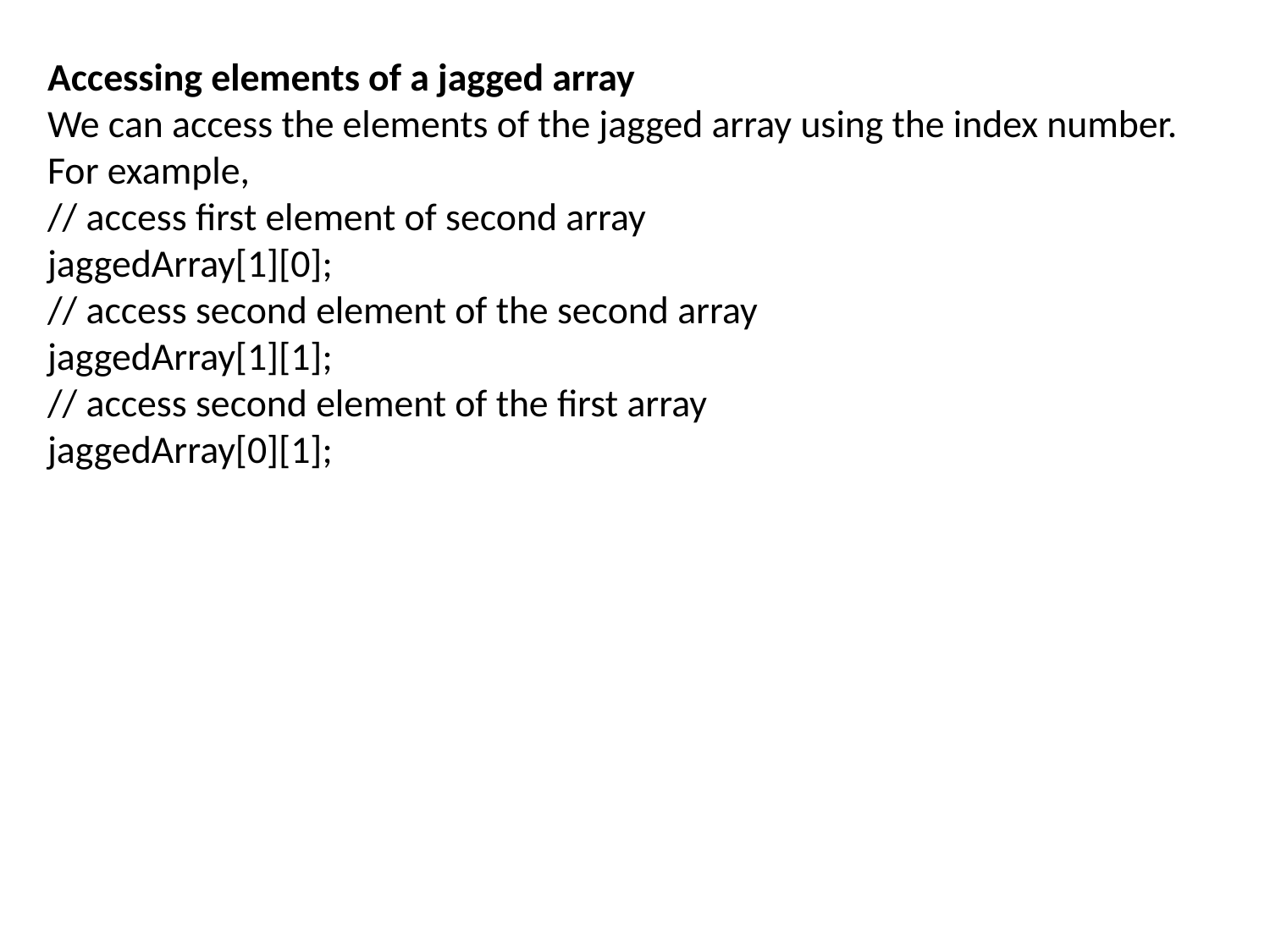

Accessing elements of a jagged array
We can access the elements of the jagged array using the index number.
For example,
// access first element of second array
jaggedArray[1][0];
// access second element of the second array
jaggedArray[1][1];
// access second element of the first array
jaggedArray[0][1];